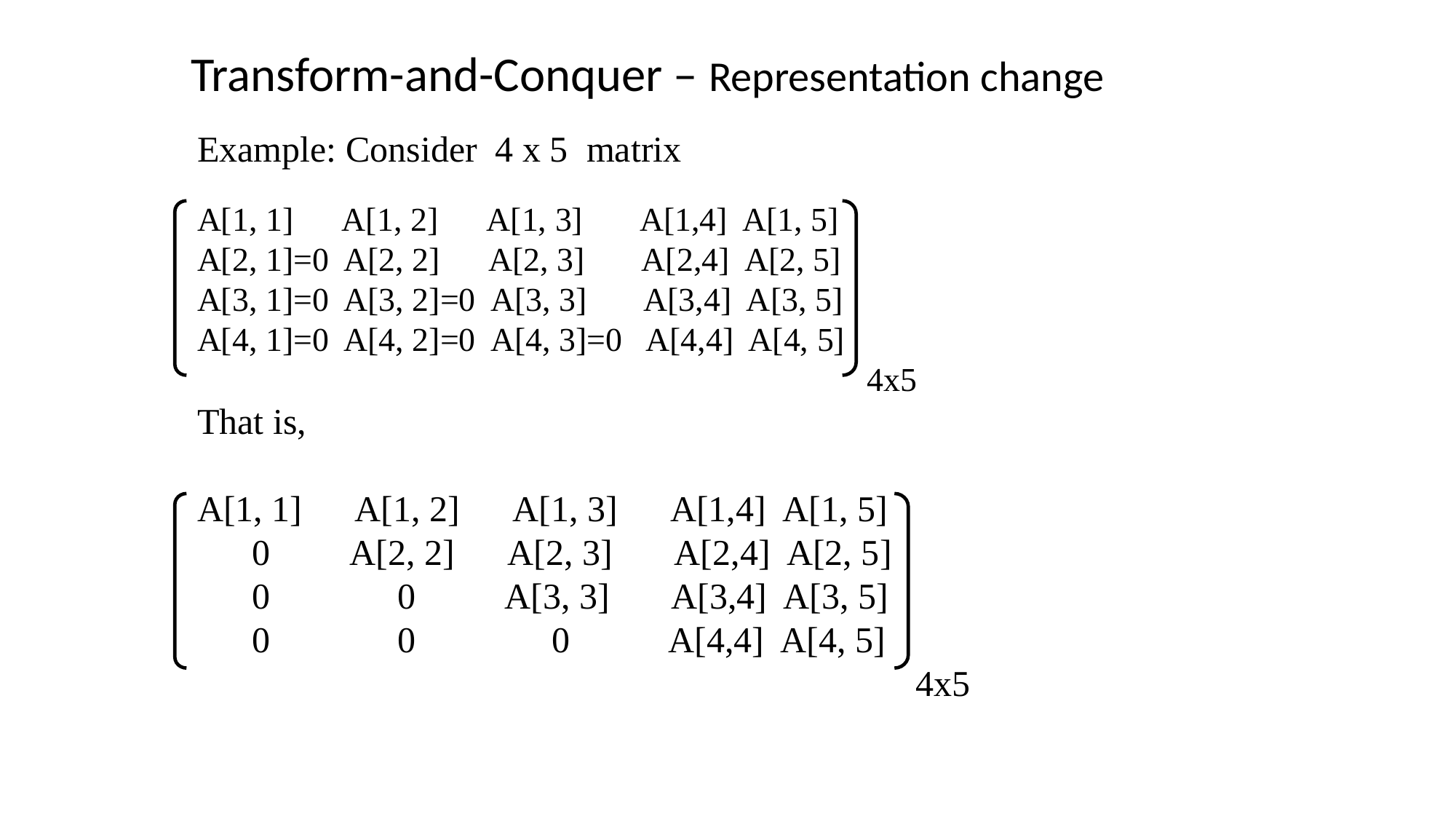

Transform-and-Conquer – Representation change
Example: Consider  4 x 5  matrix

A[1, 1]      A[1, 2]      A[1, 3]       A[1,4]  A[1, 5]
A[2, 1]=0  A[2, 2]      A[2, 3]       A[2,4]  A[2, 5]
A[3, 1]=0  A[3, 2]=0  A[3, 3]       A[3,4]  A[3, 5]
A[4, 1]=0  A[4, 2]=0  A[4, 3]=0   A[4,4]  A[4, 5]
	                                                                   4x5
That is,

A[1, 1]      A[1, 2]      A[1, 3]      A[1,4]  A[1, 5]
      0	     A[2, 2]      A[2, 3]       A[2,4]  A[2, 5]
      0	          0          A[3, 3]       A[3,4]  A[3, 5]
      0	          0               0           A[4,4]  A[4, 5]
	                                                                   4x5